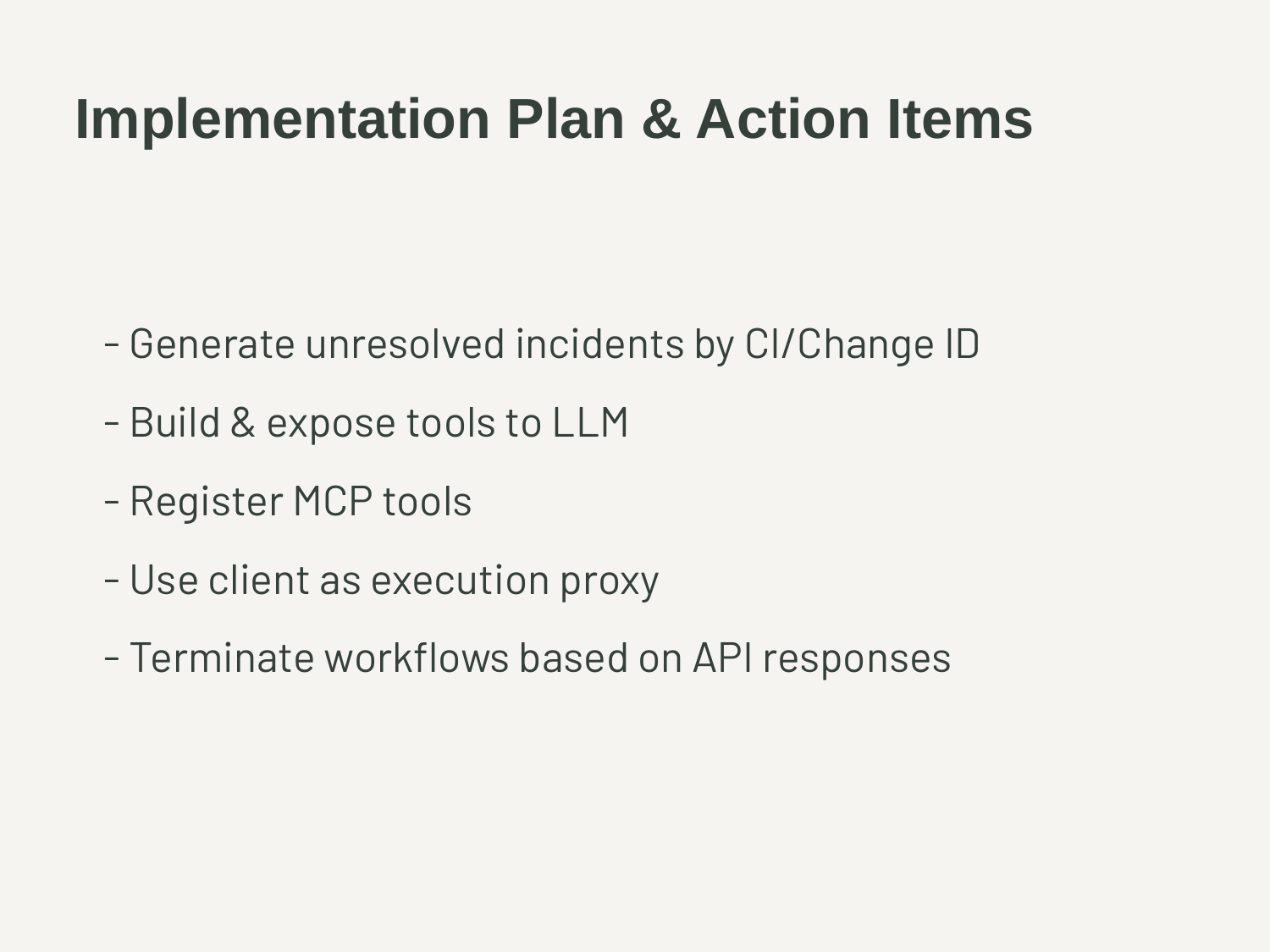

# Implementation Plan & Action Items
- Generate unresolved incidents by CI/Change ID
- Build & expose tools to LLM
- Register MCP tools
- Use client as execution proxy
- Terminate workflows based on API responses